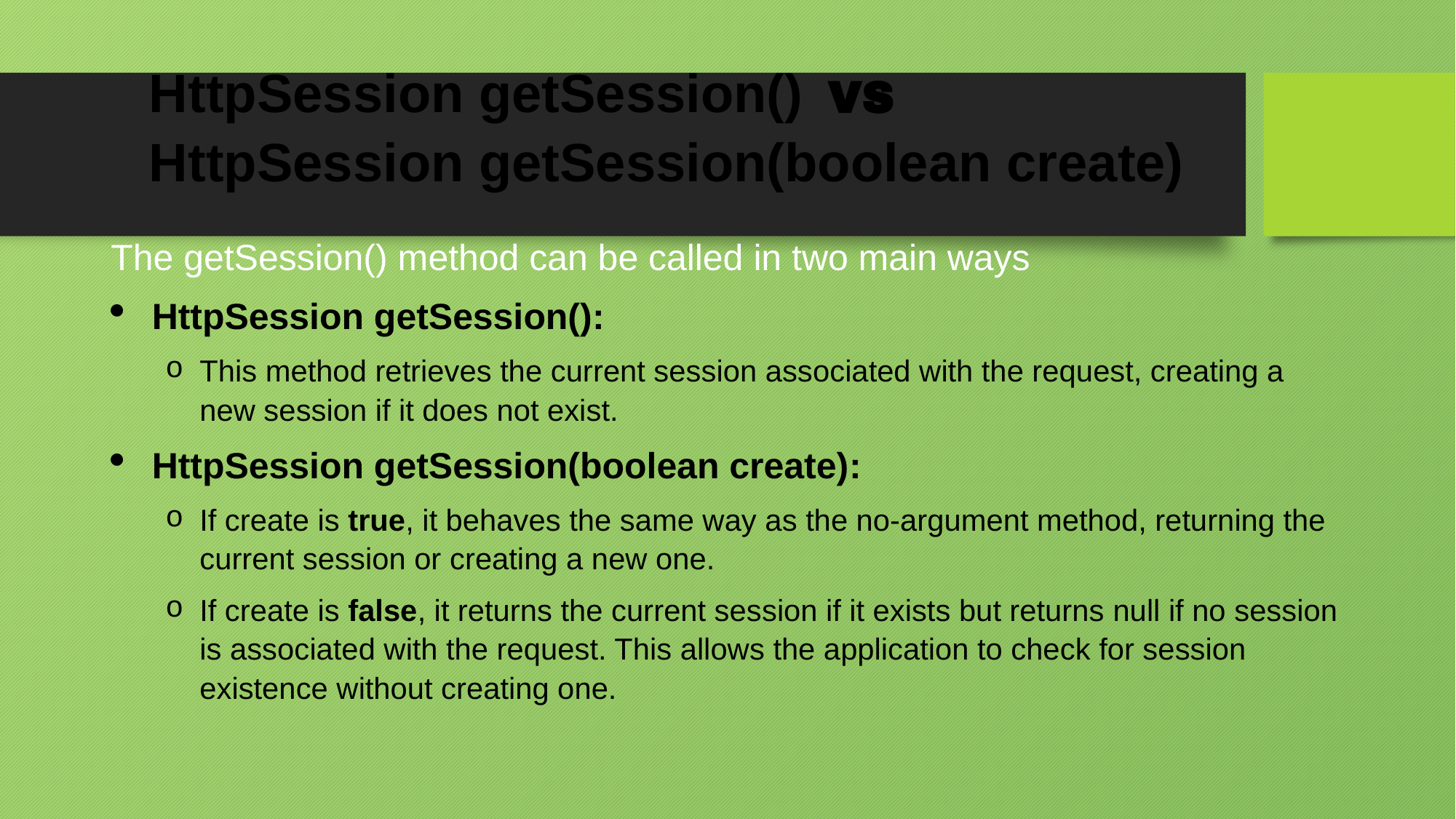

# HttpSession getSession()  VS HttpSession getSession(boolean create)
The getSession() method can be called in two main ways
HttpSession getSession():
This method retrieves the current session associated with the request, creating a new session if it does not exist.
HttpSession getSession(boolean create):
If create is true, it behaves the same way as the no-argument method, returning the current session or creating a new one.
If create is false, it returns the current session if it exists but returns null if no session is associated with the request. This allows the application to check for session existence without creating one.